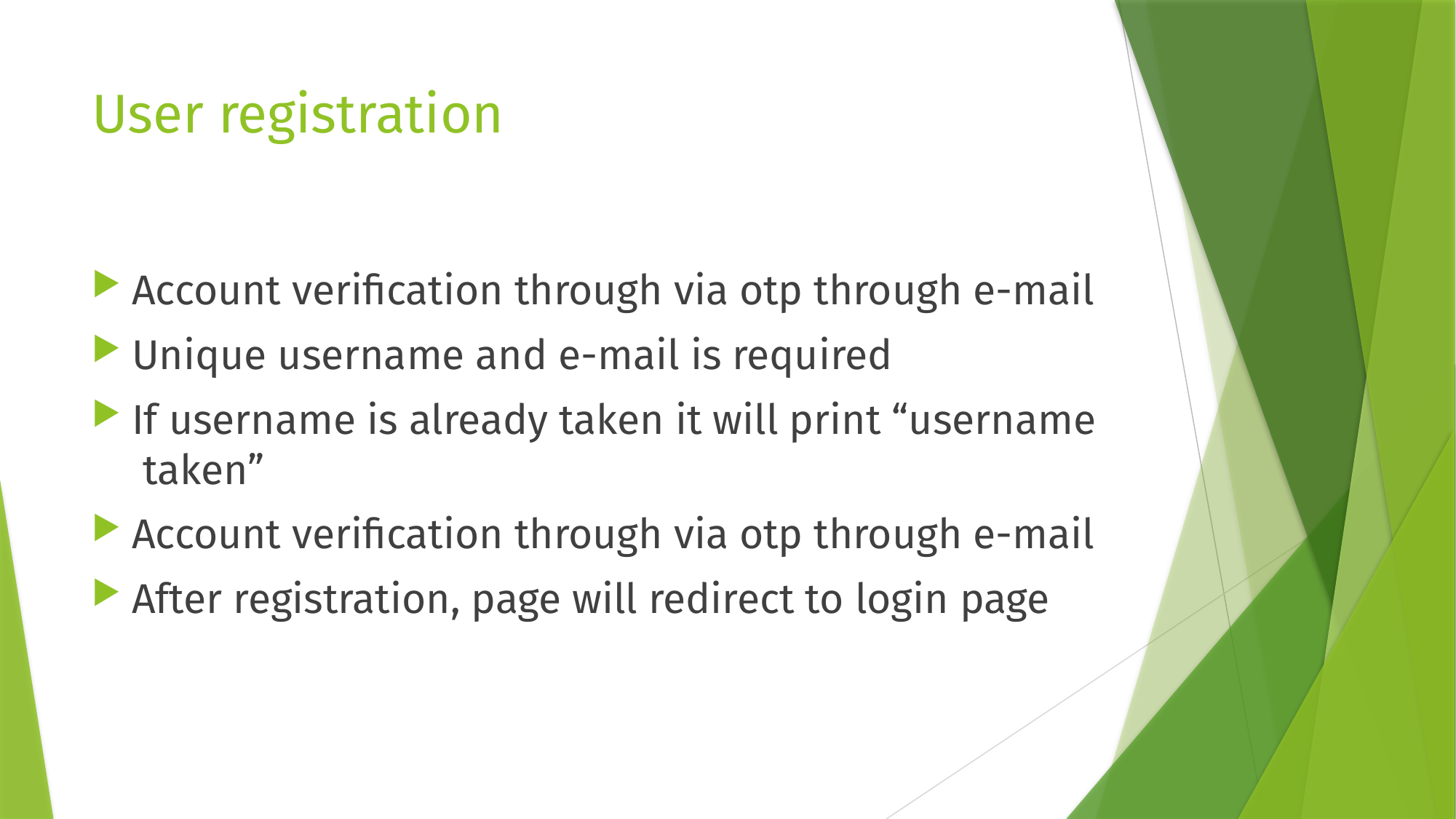

# User registration
Account verification through via otp through e-mail
Unique username and e-mail is required
If username is already taken it will print “username  taken”
Account verification through via otp through e-mail
After registration, page will redirect to login page